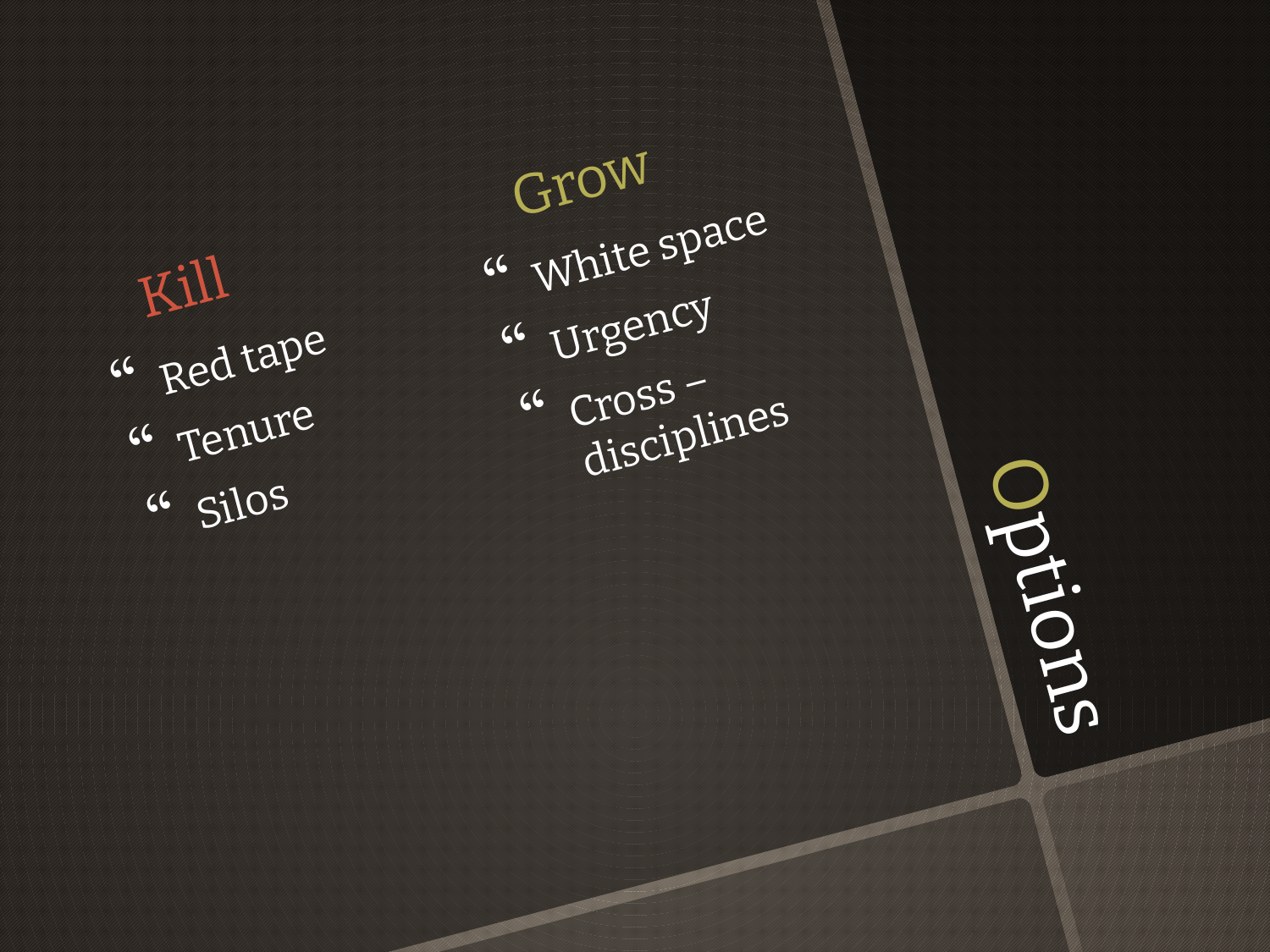

Grow
Kill
White space
Urgency
Cross – disciplines

Red tape
Tenure
Silos

# Options